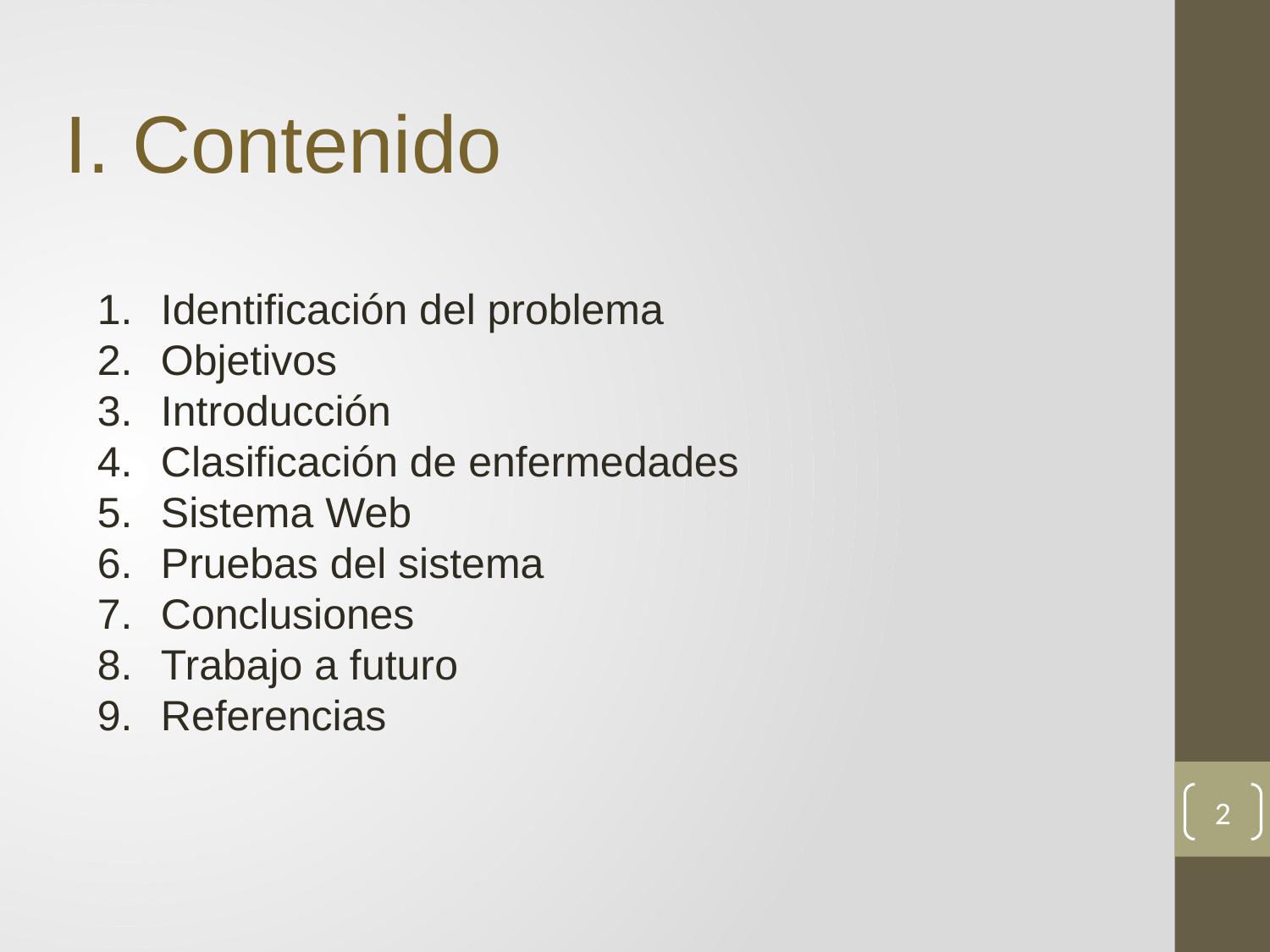

I. Contenido
Identificación del problema
Objetivos
Introducción
Clasificación de enfermedades
Sistema Web
Pruebas del sistema
Conclusiones
Trabajo a futuro
Referencias
2